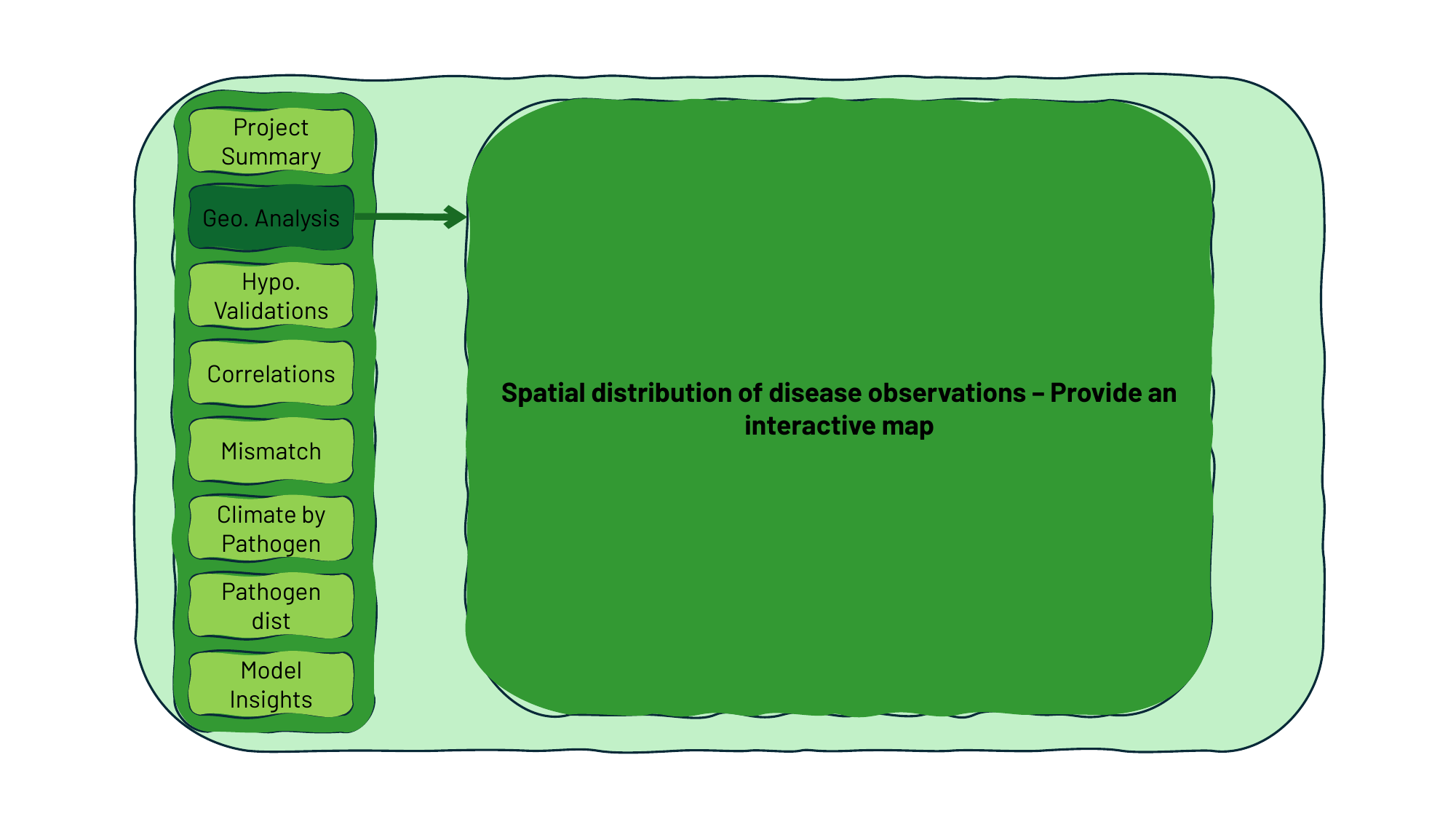

Spatial distribution of disease observations – Provide an interactive map
Project Summary
Geo. Analysis
Hypo. Validations
Correlations
Mismatch
Climate by Pathogen
Pathogen dist
Model Insights